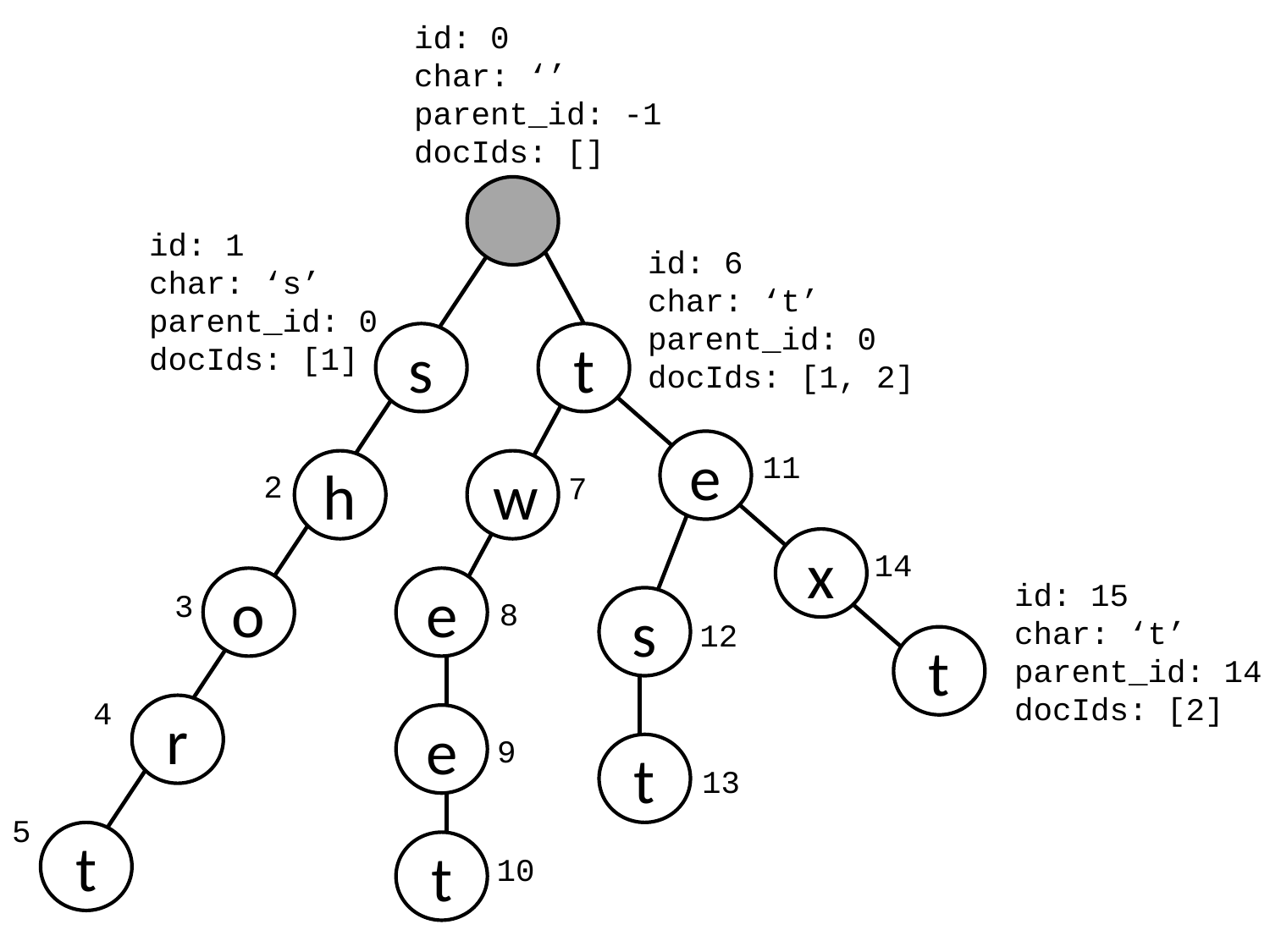

id: 0
char: ‘’
parent_id: -1
docIds: []

id: 1
char: ‘s’
parent_id: 0
docIds: [1]
id: 6
char: ‘t’
parent_id: 0
docIds: [1, 2]
s
t
e
11
h
w
2
7
x
14
o
e
id: 15
char: ‘t’
parent_id: 14
docIds: [2]
3
8
s
12
t
4
r
e
9
t
13
5
t
t
10